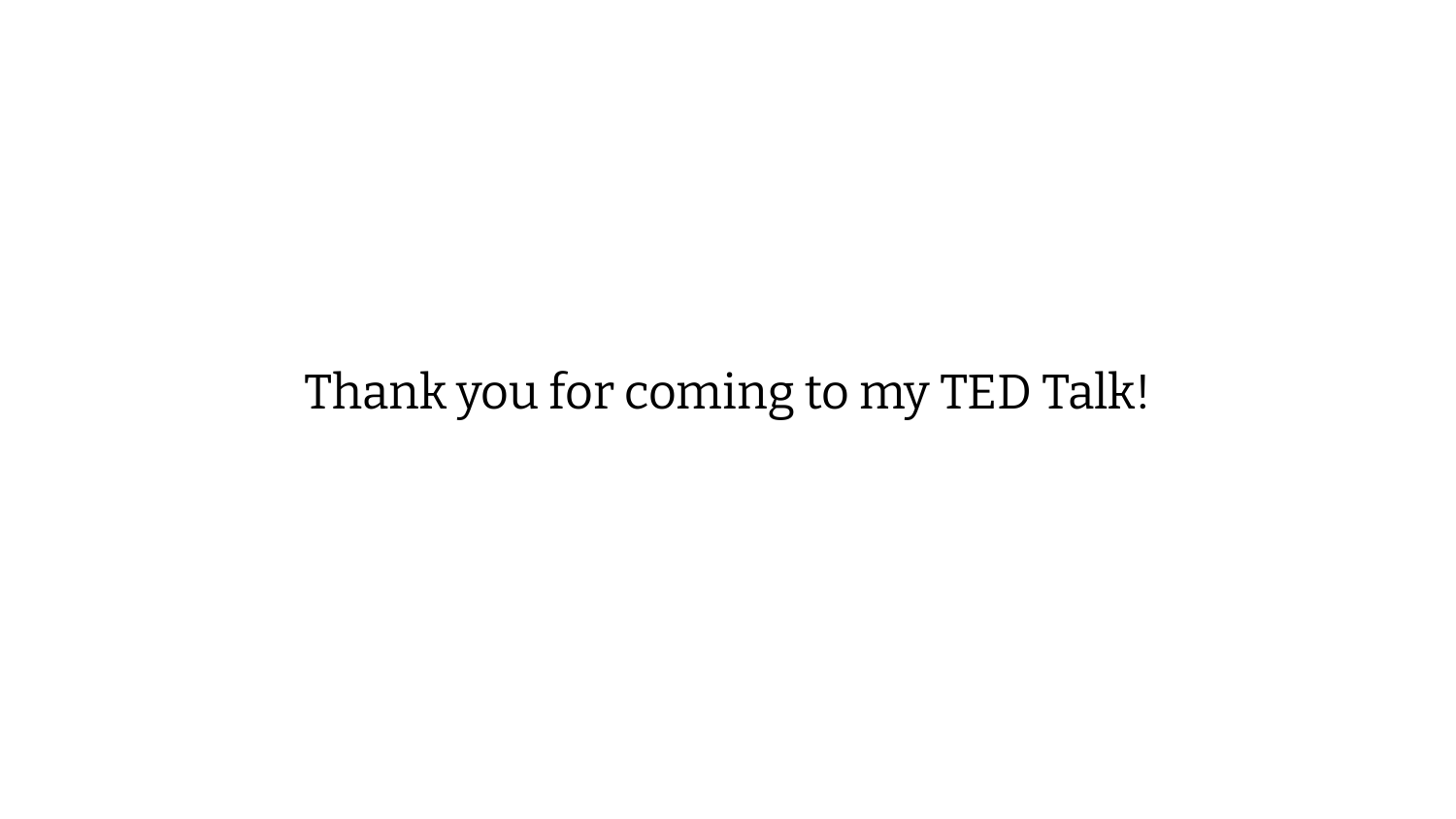

Thank you for coming to my TED Talk!